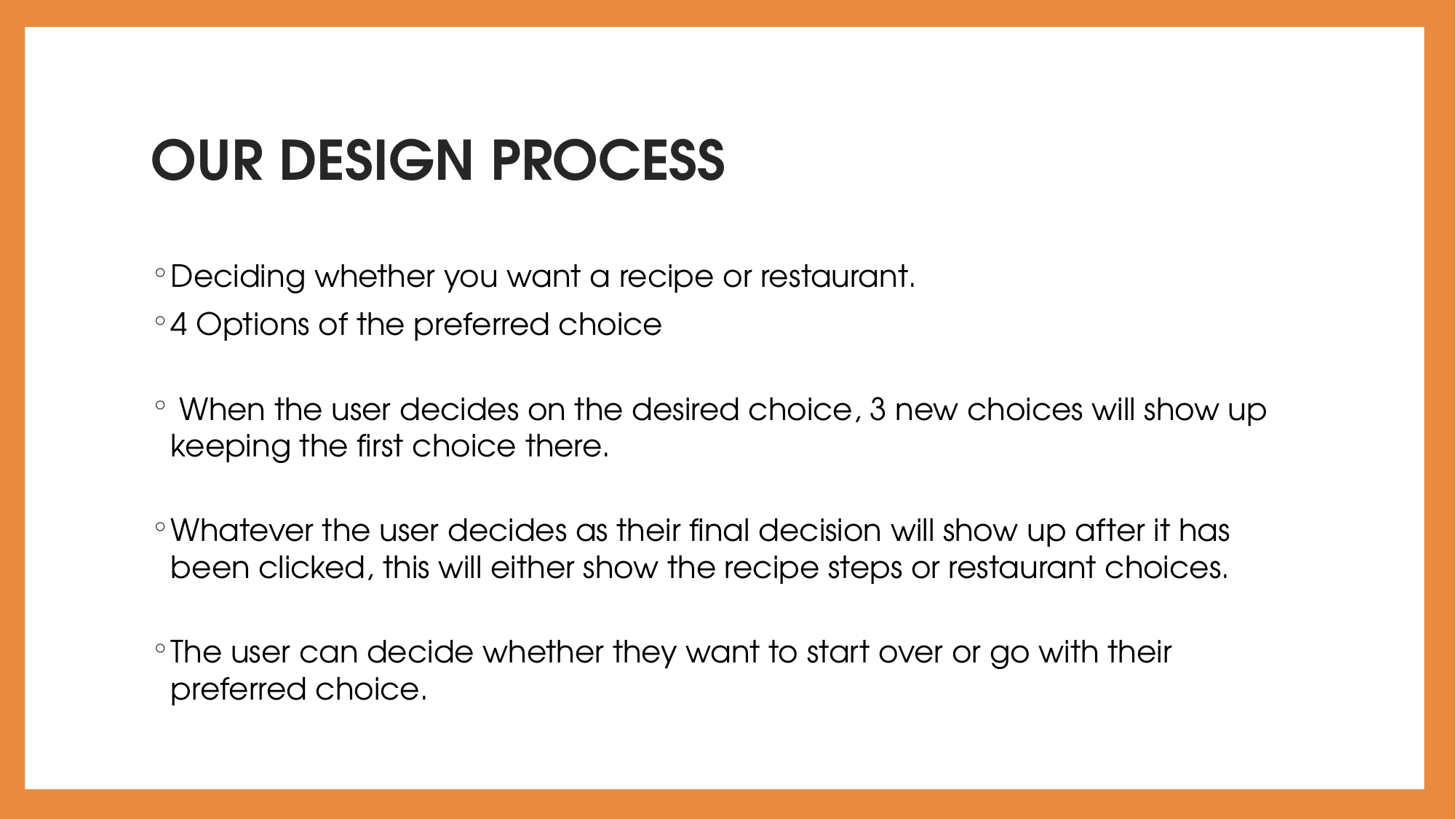

# OUR DESIGN PROCESS
Deciding whether you want a recipe or restaurant.
4 Options of the preferred choice
 When the user decides on the desired choice, 3 new choices will show up keeping the first choice there.
Whatever the user decides as their final decision will show up after it has been clicked, this will either show the recipe steps or restaurant choices.
The user can decide whether they want to start over or go with their preferred choice.